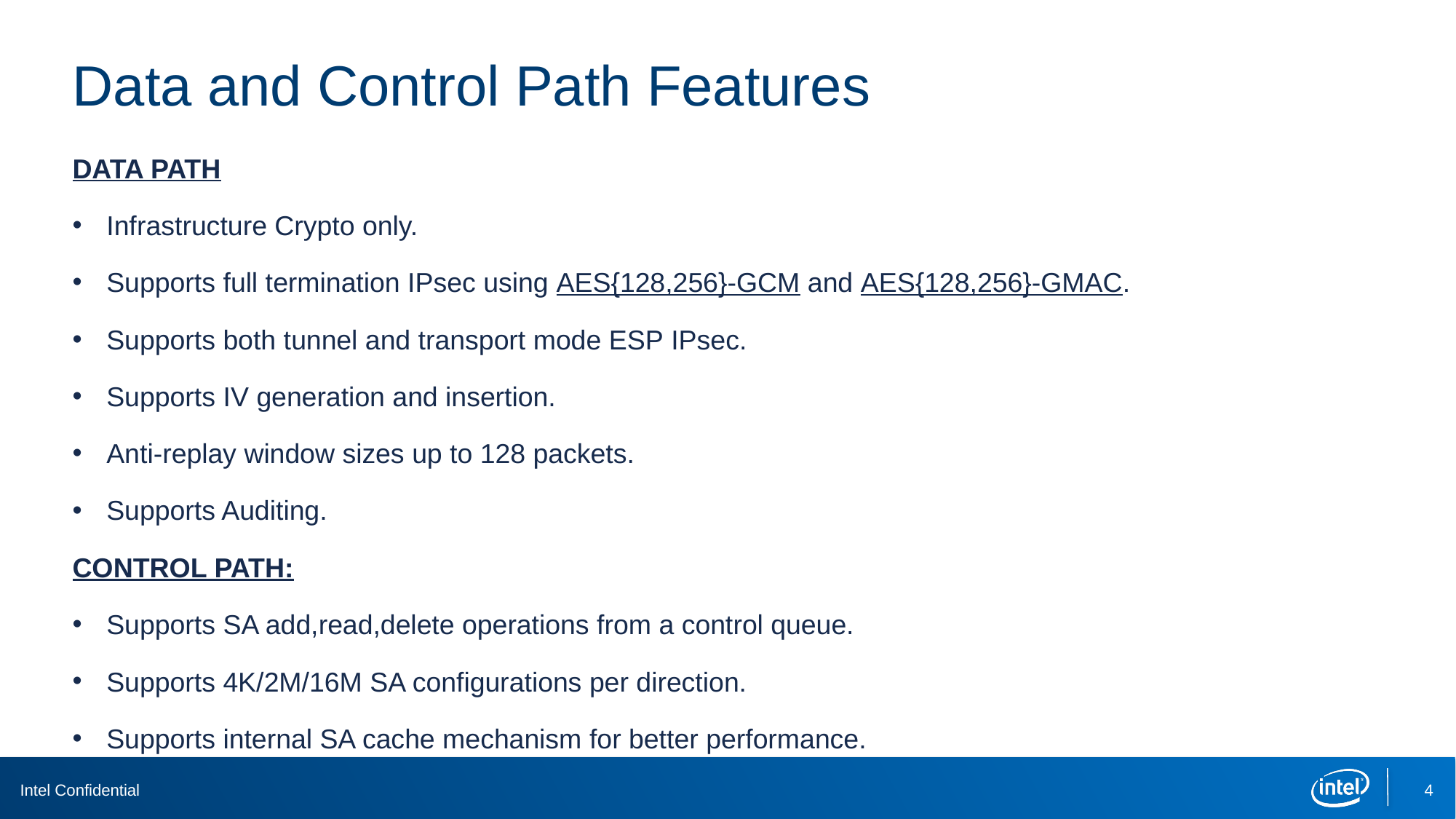

# Data and Control Path Features
DATA PATH
Infrastructure Crypto only.
Supports full termination IPsec using AES{128,256}-GCM and AES{128,256}-GMAC.
Supports both tunnel and transport mode ESP IPsec.
Supports IV generation and insertion.
Anti-replay window sizes up to 128 packets.
Supports Auditing.
CONTROL PATH:
Supports SA add,read,delete operations from a control queue.
Supports 4K/2M/16M SA configurations per direction.
Supports internal SA cache mechanism for better performance.

Intel Confidential
4